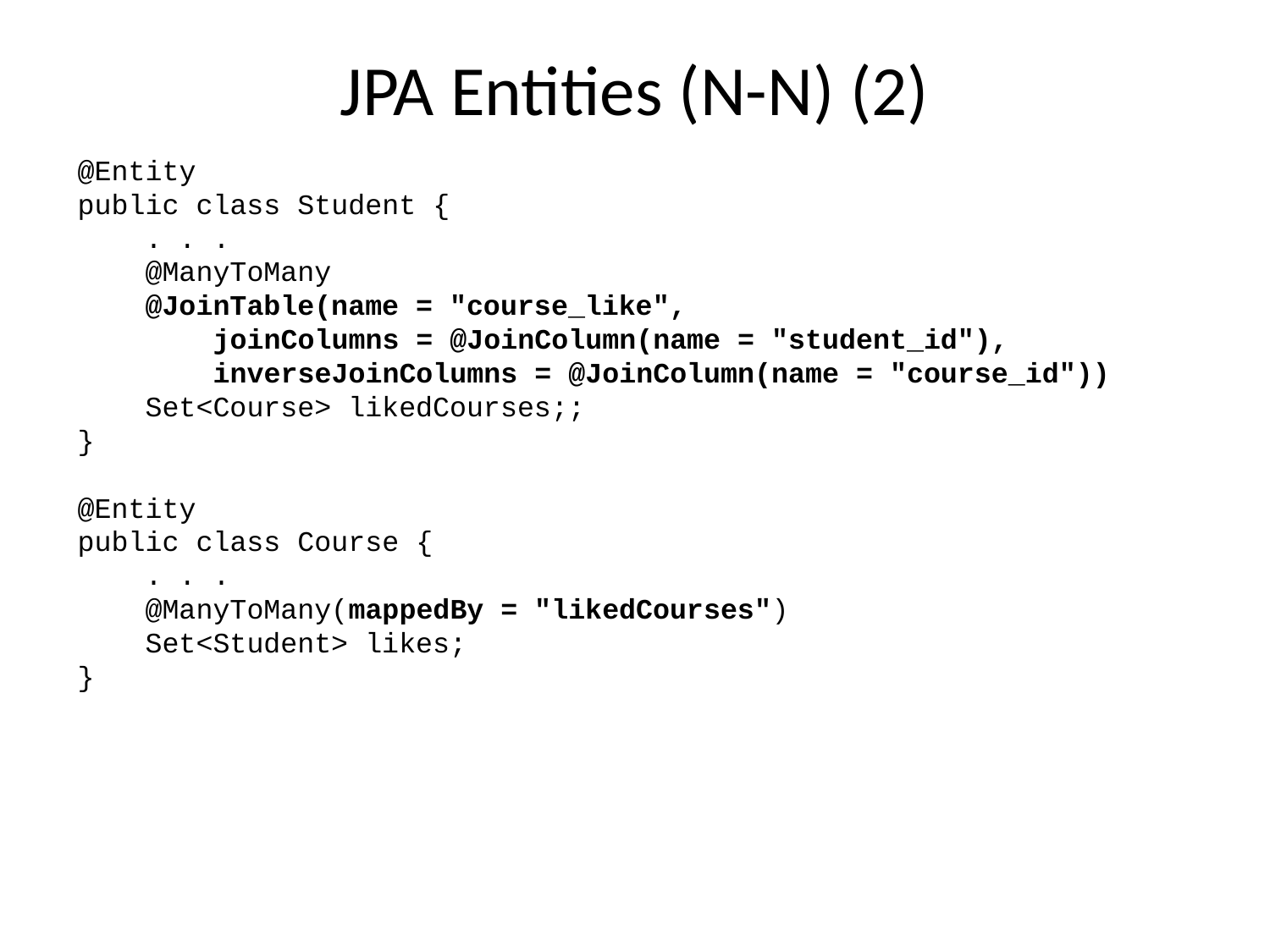

# JPA Entities (N-N) (2)
@Entity
public class Student {
    . . .
    @ManyToMany
    @JoinTable(name = "course_like",
        joinColumns = @JoinColumn(name = "student_id"),
        inverseJoinColumns = @JoinColumn(name = "course_id"))
    Set<Course> likedCourses;;
}

@Entity
public class Course {
    . . .
    @ManyToMany(mappedBy = "likedCourses")
    Set<Student> likes;
}